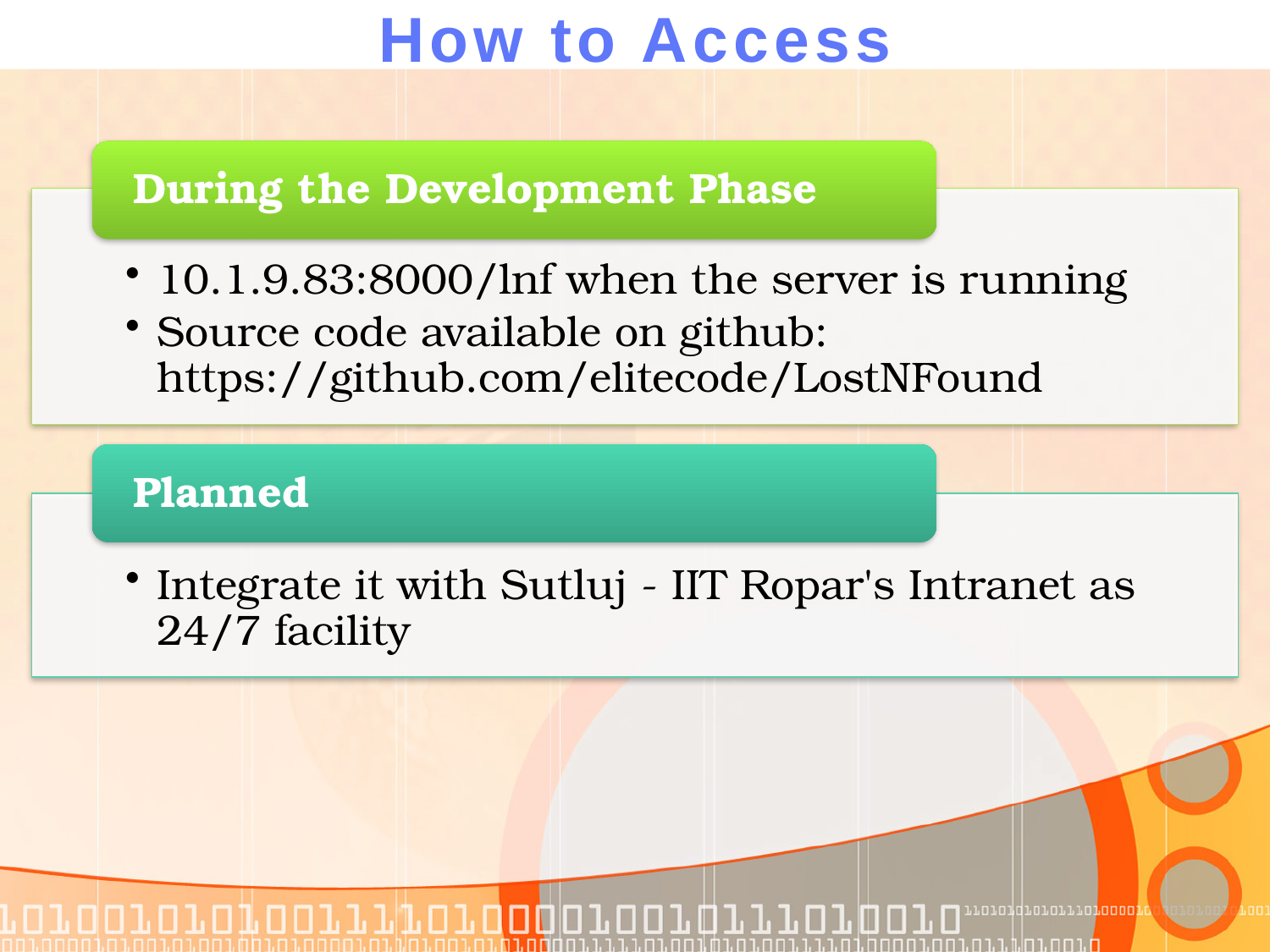

# How to Access
10.1.9.83:8000/lnf when the server is running
Source code available on github: https://github.com/elitecode/LostNFound
During the Development Phase
Integrate it with Sutluj - IIT Ropar's Intranet as 24/7 facility
Planned